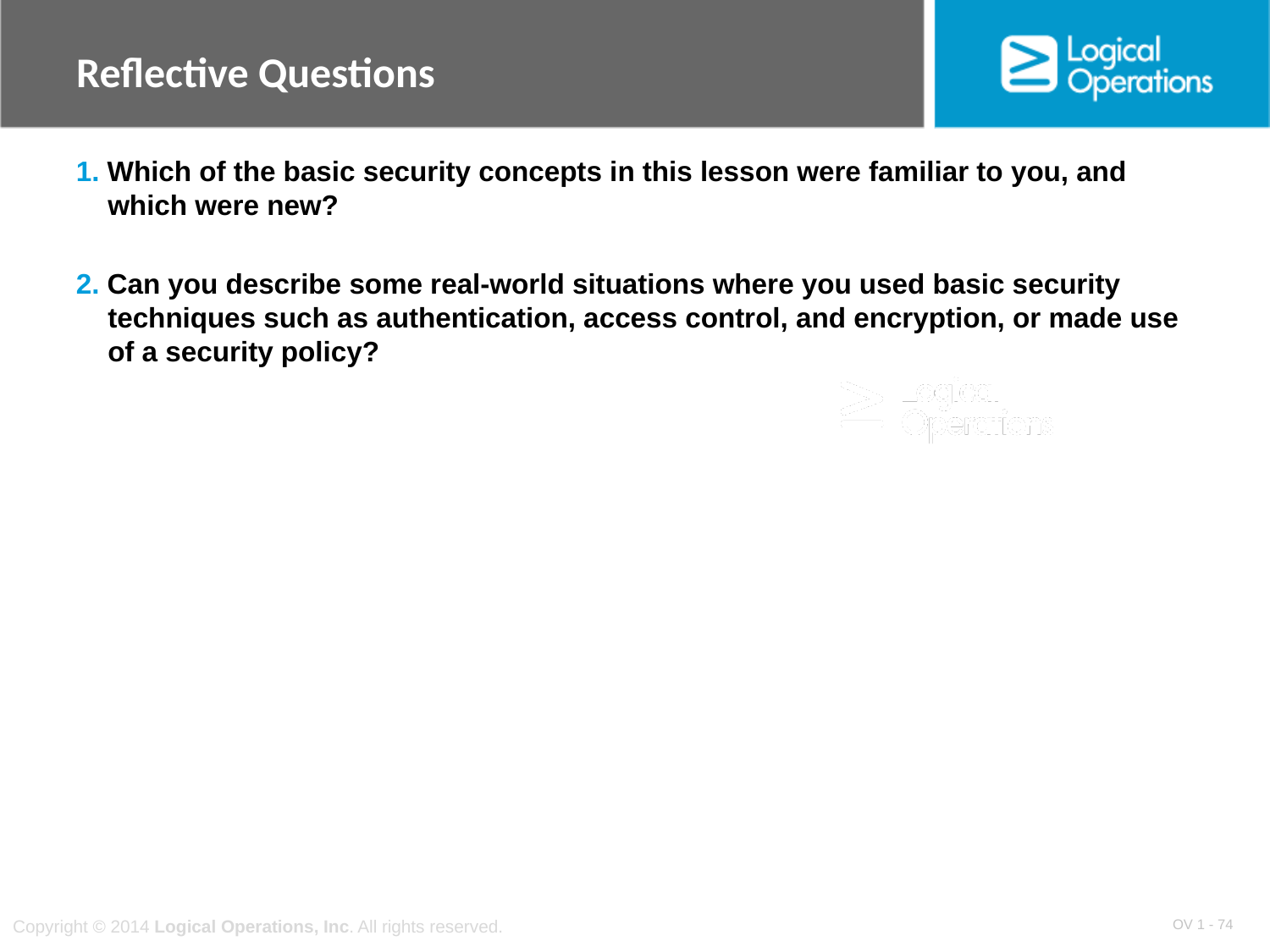

Reflective Questions
1. Which of the basic security concepts in this lesson were familiar to you, and which were new?

2. Can you describe some real-world situations where you used basic security techniques such as authentication, access control, and encryption, or made use of a security policy?